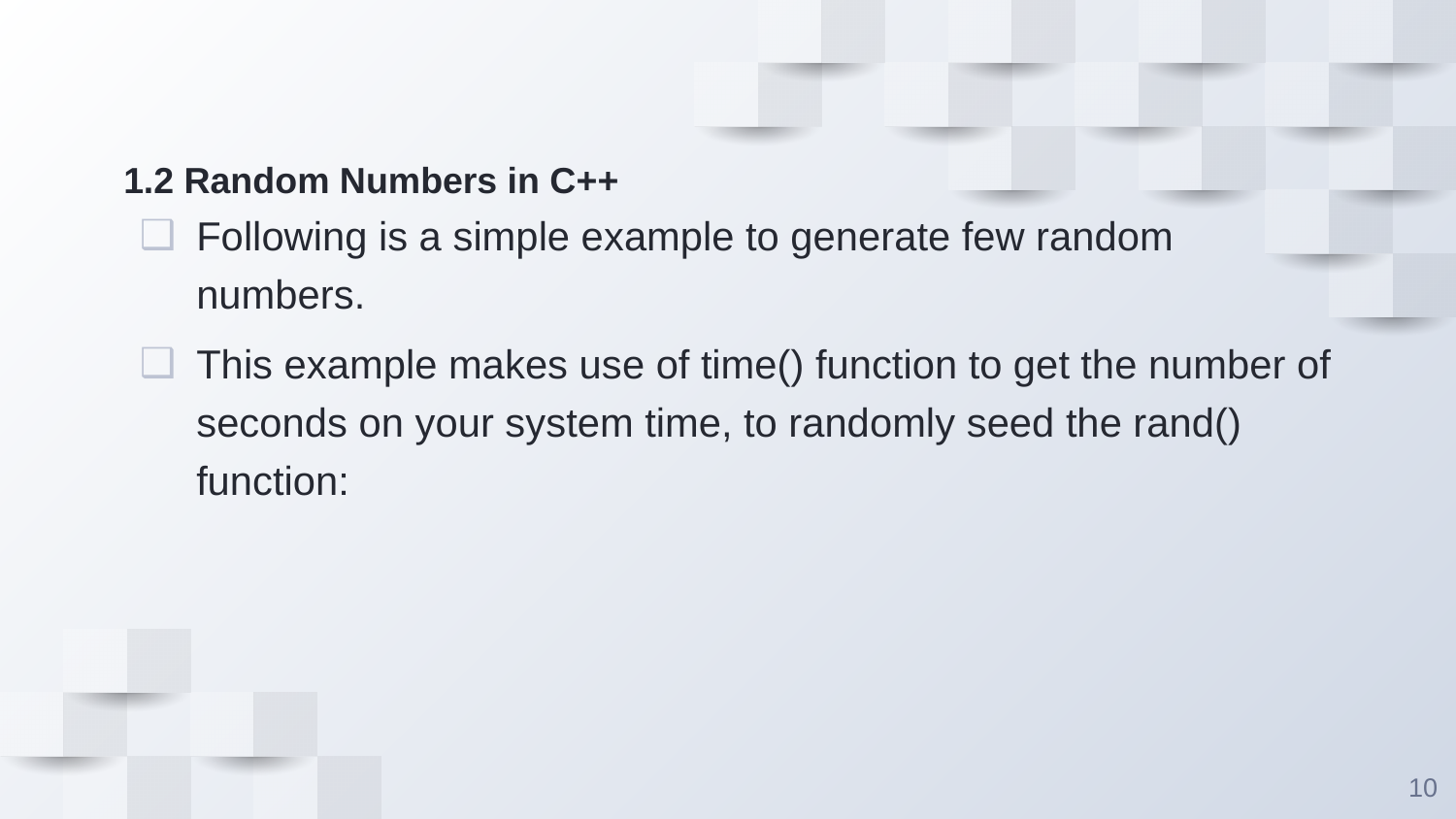

# 1.2 Random Numbers in C++
Following is a simple example to generate few random numbers.
This example makes use of time() function to get the number of seconds on your system time, to randomly seed the rand() function:

10